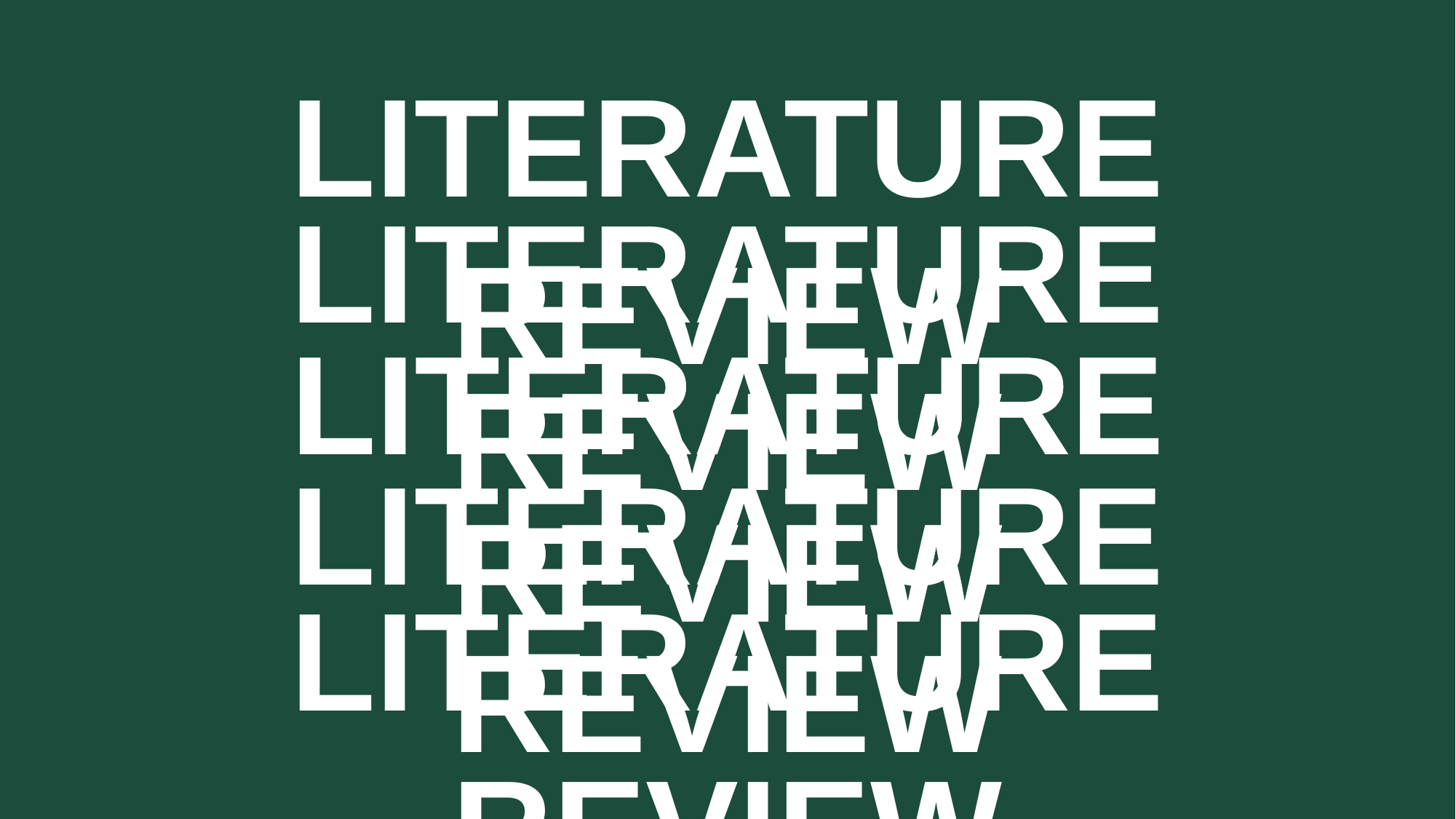

LITERATURE REVIEW
LITERATURE REVIEW
LITERATURE REVIEW
LITERATURE REVIEW
LITERATURE REVIEW